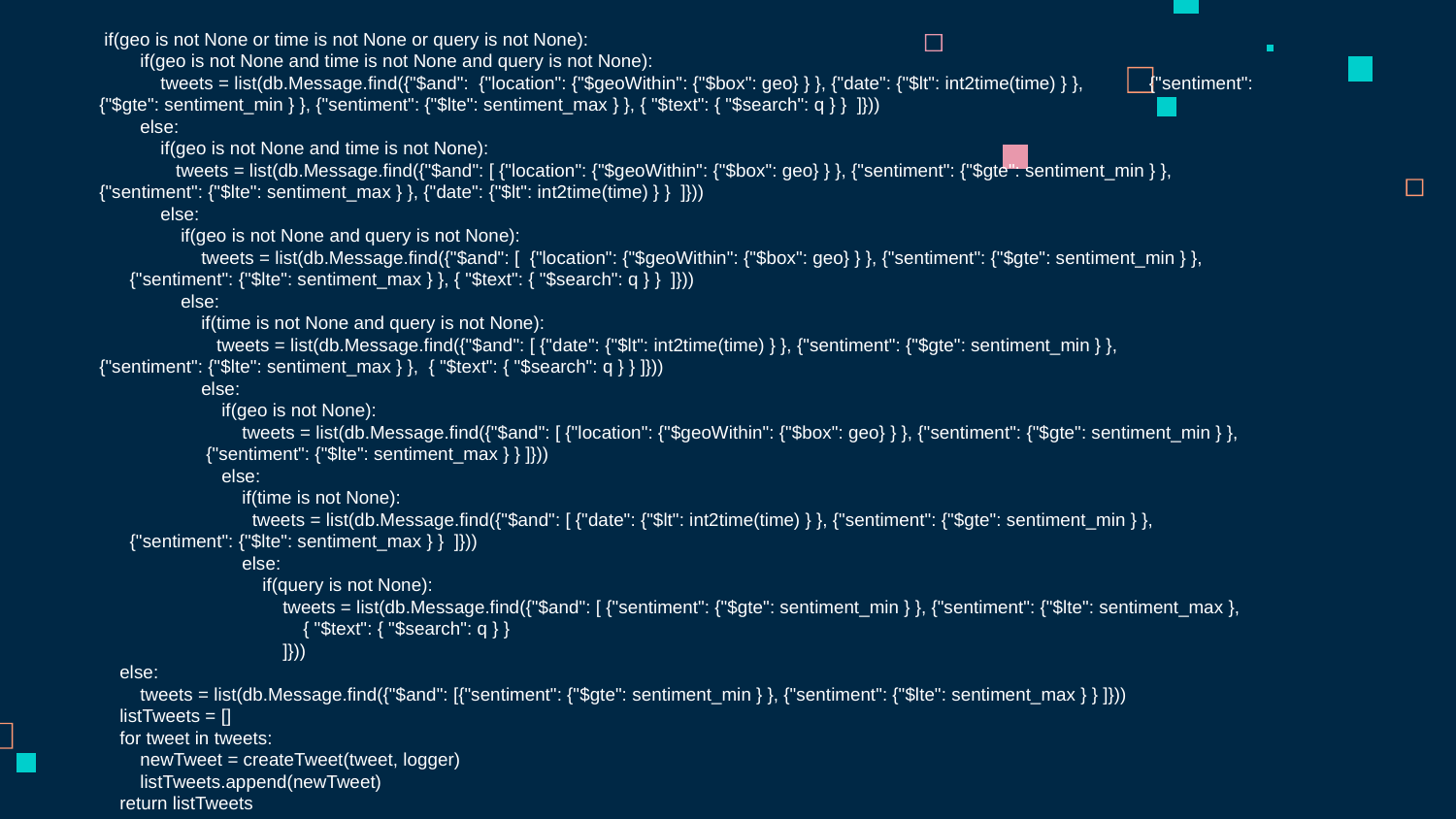

if(geo is not None or time is not None or query is not None):
        if(geo is not None and time is not None and query is not None):
            tweets = list(db.Message.find({"$and":  {"location": {"$geoWithin": {"$box": geo} } }, {"date": {"$lt": int2time(time) } },             {"sentiment": {"$gte": sentiment_min } }, {"sentiment": {"$lte": sentiment_max } }, { "$text": { "$search": q } }  ]}))
        else:
            if(geo is not None and time is not None):
               tweets = list(db.Message.find({"$and": [ {"location": {"$geoWithin": {"$box": geo} } }, {"sentiment": {"$gte": sentiment_min } },                     {"sentiment": {"$lte": sentiment_max } }, {"date": {"$lt": int2time(time) } }  ]}))
            else:
                if(geo is not None and query is not None):
                    tweets = list(db.Message.find({"$and": [  {"location": {"$geoWithin": {"$box": geo} } }, {"sentiment": {"$gte": sentiment_min } },                         {"sentiment": {"$lte": sentiment_max } }, { "$text": { "$search": q } }  ]}))
                else:
                    if(time is not None and query is not None):
                       tweets = list(db.Message.find({"$and": [ {"date": {"$lt": int2time(time) } }, {"sentiment": {"$gte": sentiment_min } },                         {"sentiment": {"$lte": sentiment_max } },  { "$text": { "$search": q } } ]}))
                    else:
                        if(geo is not None):
                            tweets = list(db.Message.find({"$and": [ {"location": {"$geoWithin": {"$box": geo} } }, {"sentiment": {"$gte": sentiment_min } },                                 {"sentiment": {"$lte": sentiment_max } } ]}))
                        else:
                            if(time is not None):
                              tweets = list(db.Message.find({"$and": [ {"date": {"$lt": int2time(time) } }, {"sentiment": {"$gte": sentiment_min } },                                   {"sentiment": {"$lte": sentiment_max } }  ]}))
                            else:
                                if(query is not None):
                                    tweets = list(db.Message.find({"$and": [ {"sentiment": {"$gte": sentiment_min } }, {"sentiment": {"$lte": sentiment_max },
                                        { "$text": { "$search": q } }
                                    ]}))
    else:
        tweets = list(db.Message.find({"$and": [{"sentiment": {"$gte": sentiment_min } }, {"sentiment": {"$lte": sentiment_max } } ]}))
    listTweets = []
    for tweet in tweets:
        newTweet = createTweet(tweet, logger)
        listTweets.append(newTweet)
    return listTweets